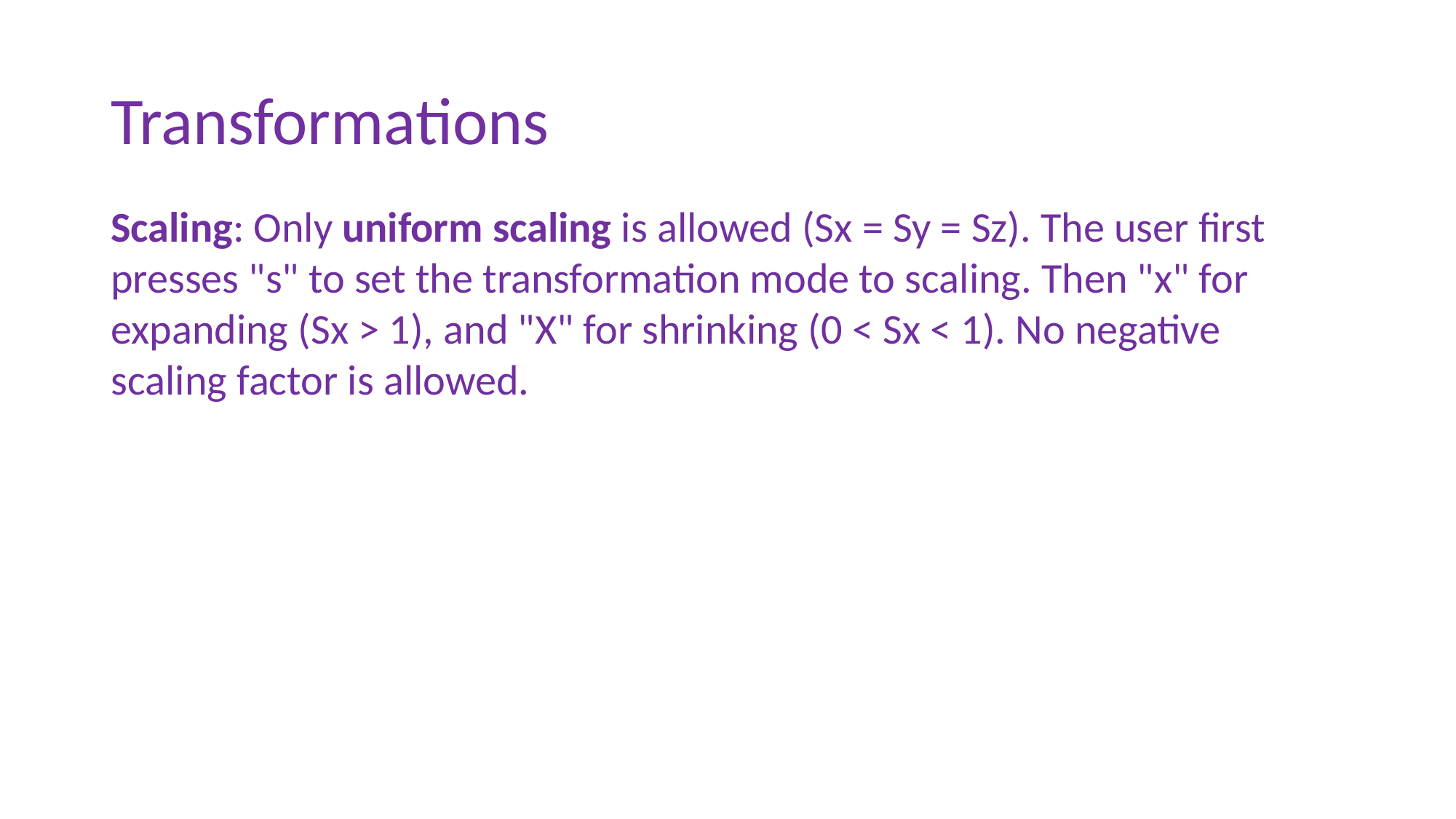

# Transformations
Scaling: Only uniform scaling is allowed (Sx = Sy = Sz). The user first presses "s" to set the transformation mode to scaling. Then "x" for expanding (Sx > 1), and "X" for shrinking (0 < Sx < 1). No negative scaling factor is allowed.